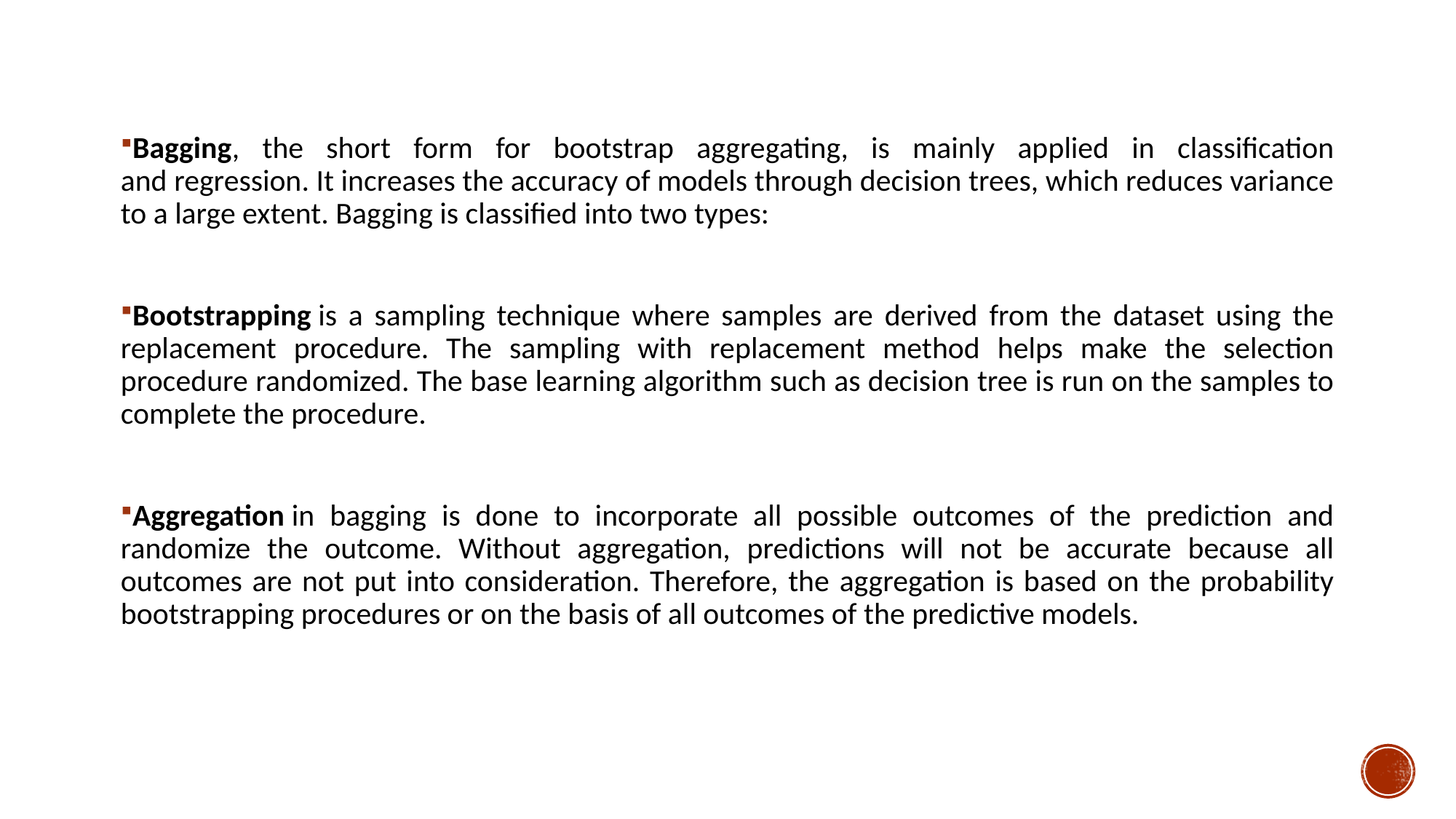

Bagging, the short form for bootstrap aggregating, is mainly applied in classification and regression. It increases the accuracy of models through decision trees, which reduces variance to a large extent. Bagging is classified into two types:

Bootstrapping is a sampling technique where samples are derived from the dataset using the replacement procedure. The sampling with replacement method helps make the selection procedure randomized. The base learning algorithm such as decision tree is run on the samples to complete the procedure.

Aggregation in bagging is done to incorporate all possible outcomes of the prediction and randomize the outcome. Without aggregation, predictions will not be accurate because all outcomes are not put into consideration. Therefore, the aggregation is based on the probability bootstrapping procedures or on the basis of all outcomes of the predictive models.